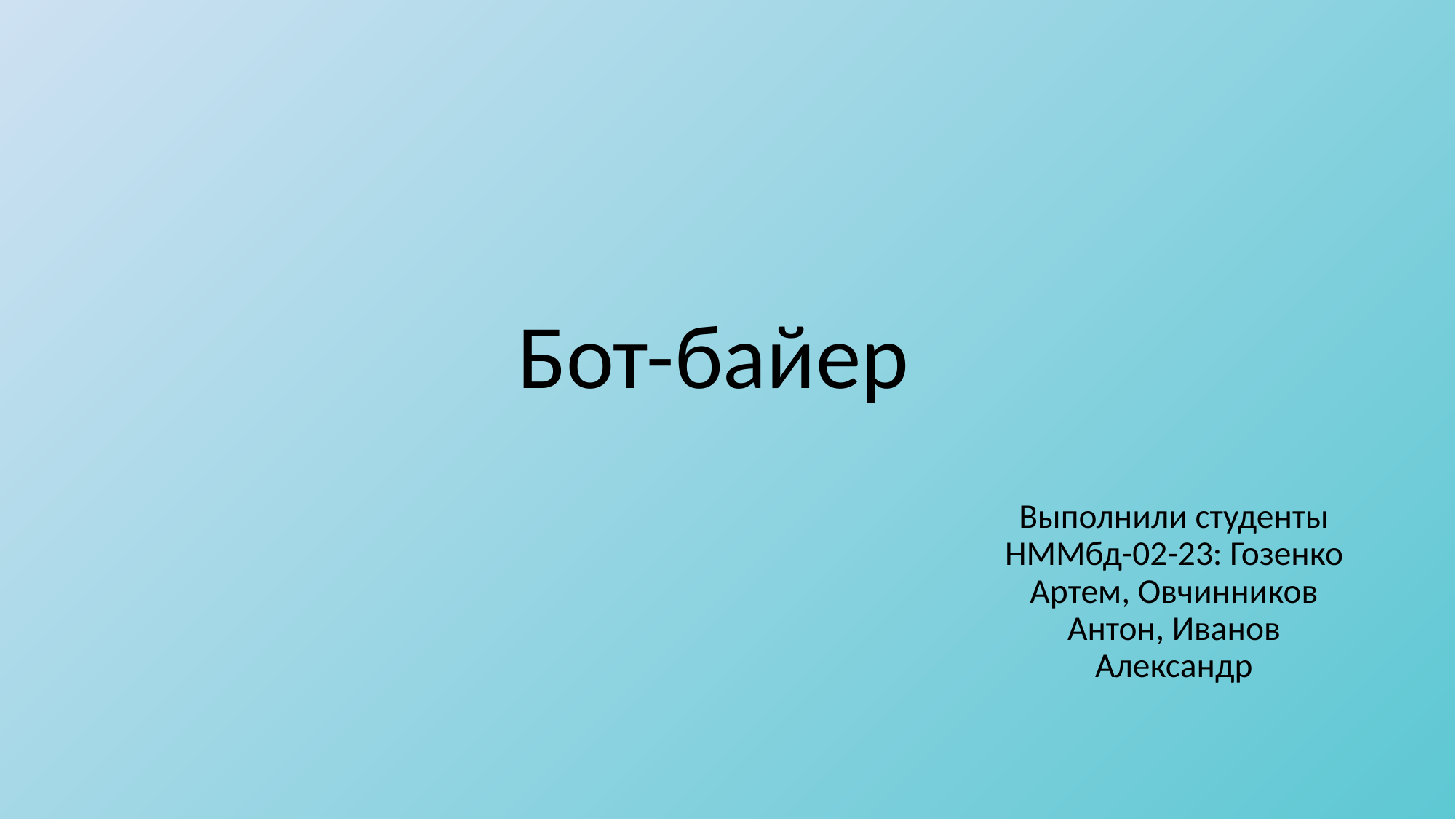

# Бот-байер
Выполнили студенты НММбд-02-23: Гозенко Артем, Овчинников Антон, Иванов Александр